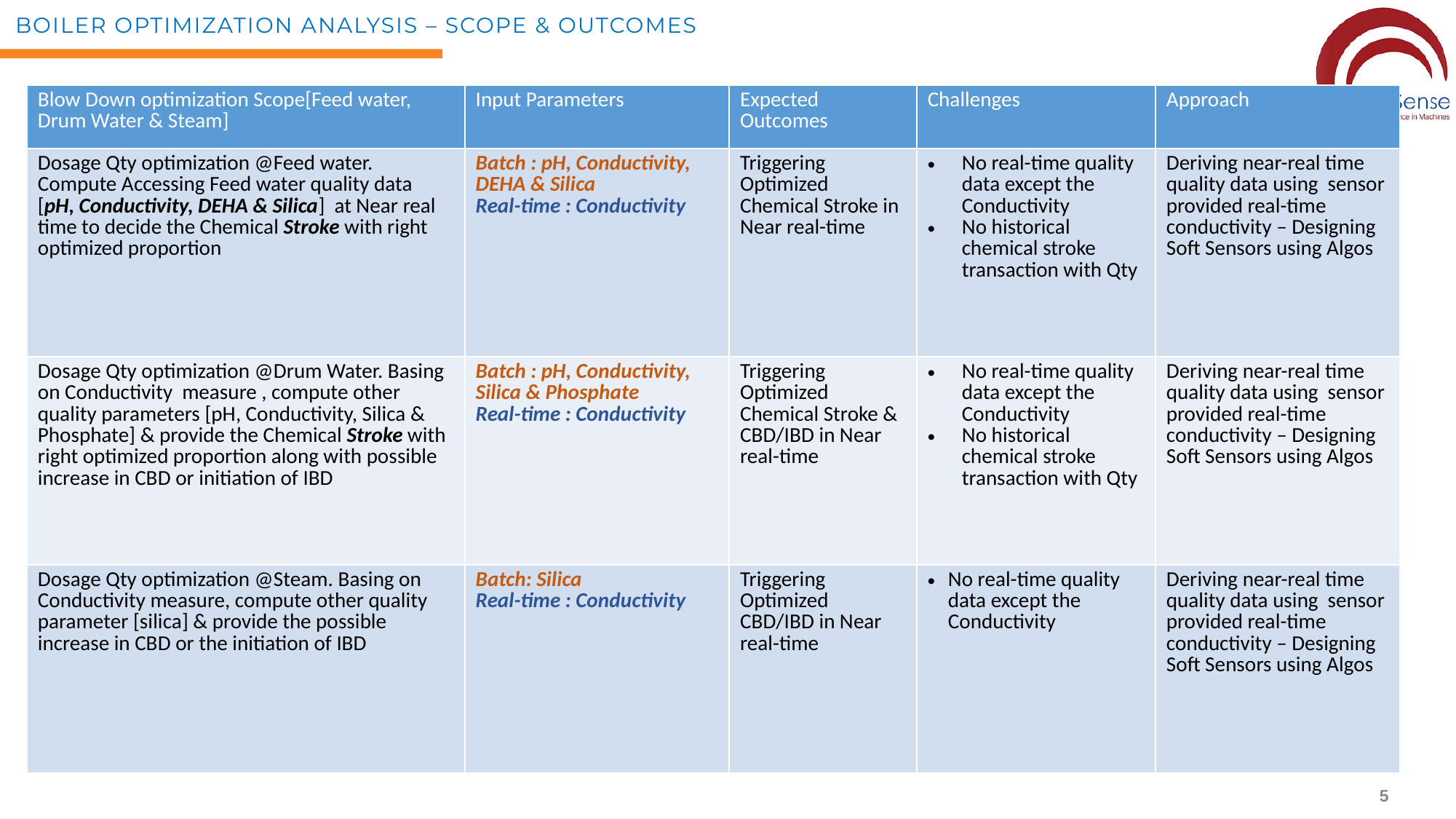

Boiler optimization analysis – Scope & Outcomes

| Blow Down optimization Scope[Feed water, Drum Water & Steam] | Input Parameters | Expected Outcomes | Challenges | Approach |
| --- | --- | --- | --- | --- |
| Dosage Qty optimization @Feed water. Compute Accessing Feed water quality data [pH, Conductivity, DEHA & Silica] at Near real time to decide the Chemical Stroke with right optimized proportion | Batch : pH, Conductivity, DEHA & Silica Real-time : Conductivity | Triggering Optimized Chemical Stroke in Near real-time | No real-time quality data except the Conductivity No historical chemical stroke transaction with Qty | Deriving near-real time quality data using sensor provided real-time conductivity – Designing Soft Sensors using Algos |
| Dosage Qty optimization @Drum Water. Basing on Conductivity measure , compute other quality parameters [pH, Conductivity, Silica & Phosphate] & provide the Chemical Stroke with right optimized proportion along with possible increase in CBD or initiation of IBD | Batch : pH, Conductivity, Silica & Phosphate Real-time : Conductivity | Triggering Optimized Chemical Stroke & CBD/IBD in Near real-time | No real-time quality data except the Conductivity No historical chemical stroke transaction with Qty | Deriving near-real time quality data using sensor provided real-time conductivity – Designing Soft Sensors using Algos |
| Dosage Qty optimization @Steam. Basing on Conductivity measure, compute other quality parameter [silica] & provide the possible increase in CBD or the initiation of IBD | Batch: Silica Real-time : Conductivity | Triggering Optimized CBD/IBD in Near real-time | No real-time quality data except the Conductivity | Deriving near-real time quality data using sensor provided real-time conductivity – Designing Soft Sensors using Algos |
5